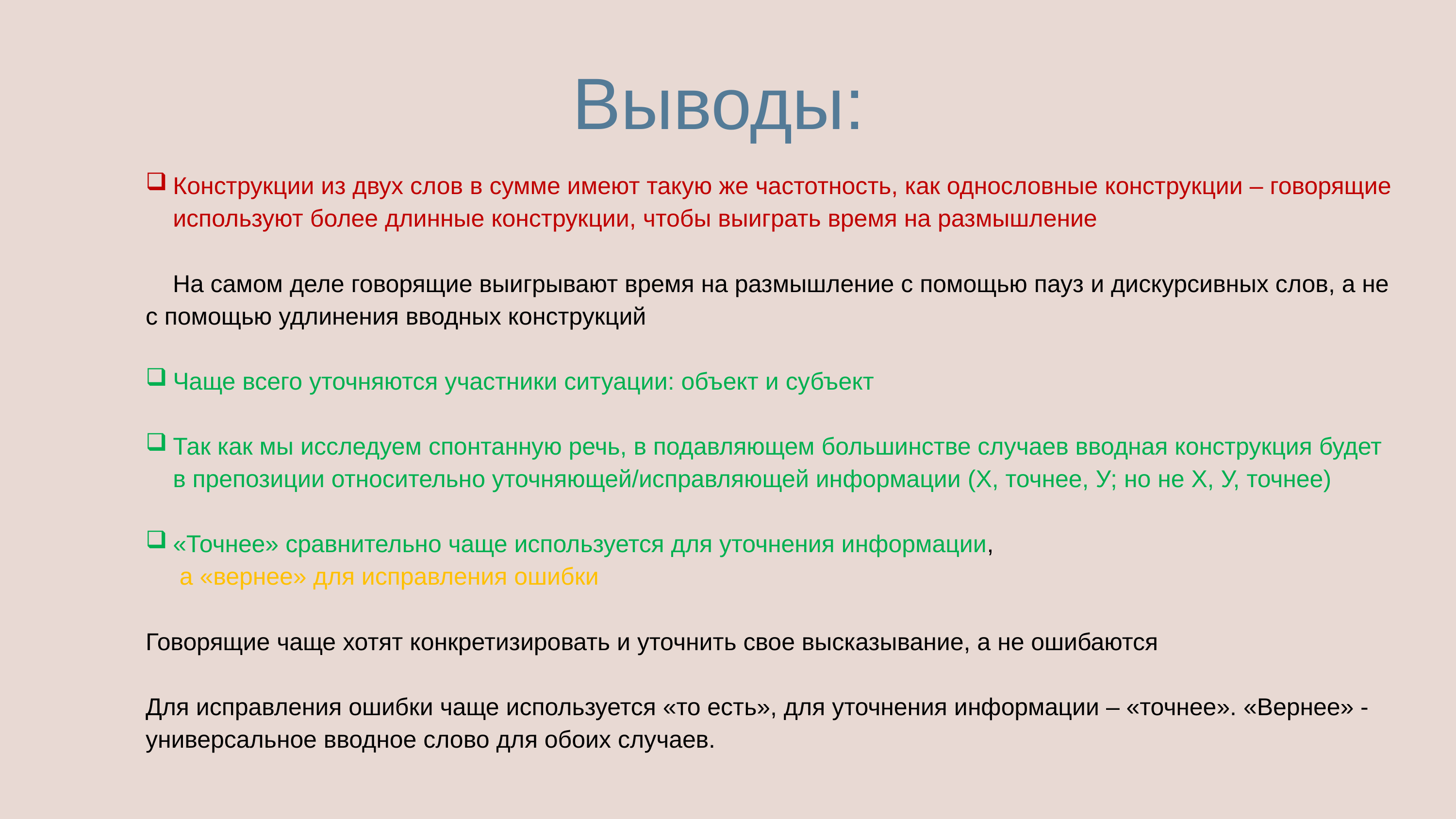

Выводы:
Конструкции из двух слов в сумме имеют такую же частотность, как однословные конструкции – говорящие используют более длинные конструкции, чтобы выиграть время на размышление

    На самом деле говорящие выигрывают время на размышление с помощью пауз и дискурсивных слов, а не с помощью удлинения вводных конструкций

Чаще всего уточняются участники ситуации: объект и субъект

Так как мы исследуем спонтанную речь, в подавляющем большинстве случаев вводная конструкция будет в препозиции относительно уточняющей/исправляющей информации (Х, точнее, У; но не Х, У, точнее)

«Точнее» сравнительно чаще используется для уточнения информации,
     а «вернее» для исправления ошибки

Говорящие чаще хотят конкретизировать и уточнить свое высказывание, а не ошибаются

Для исправления ошибки чаще используется «то есть», для уточнения информации – «точнее». «Вернее» - универсальное вводное слово для обоих случаев.